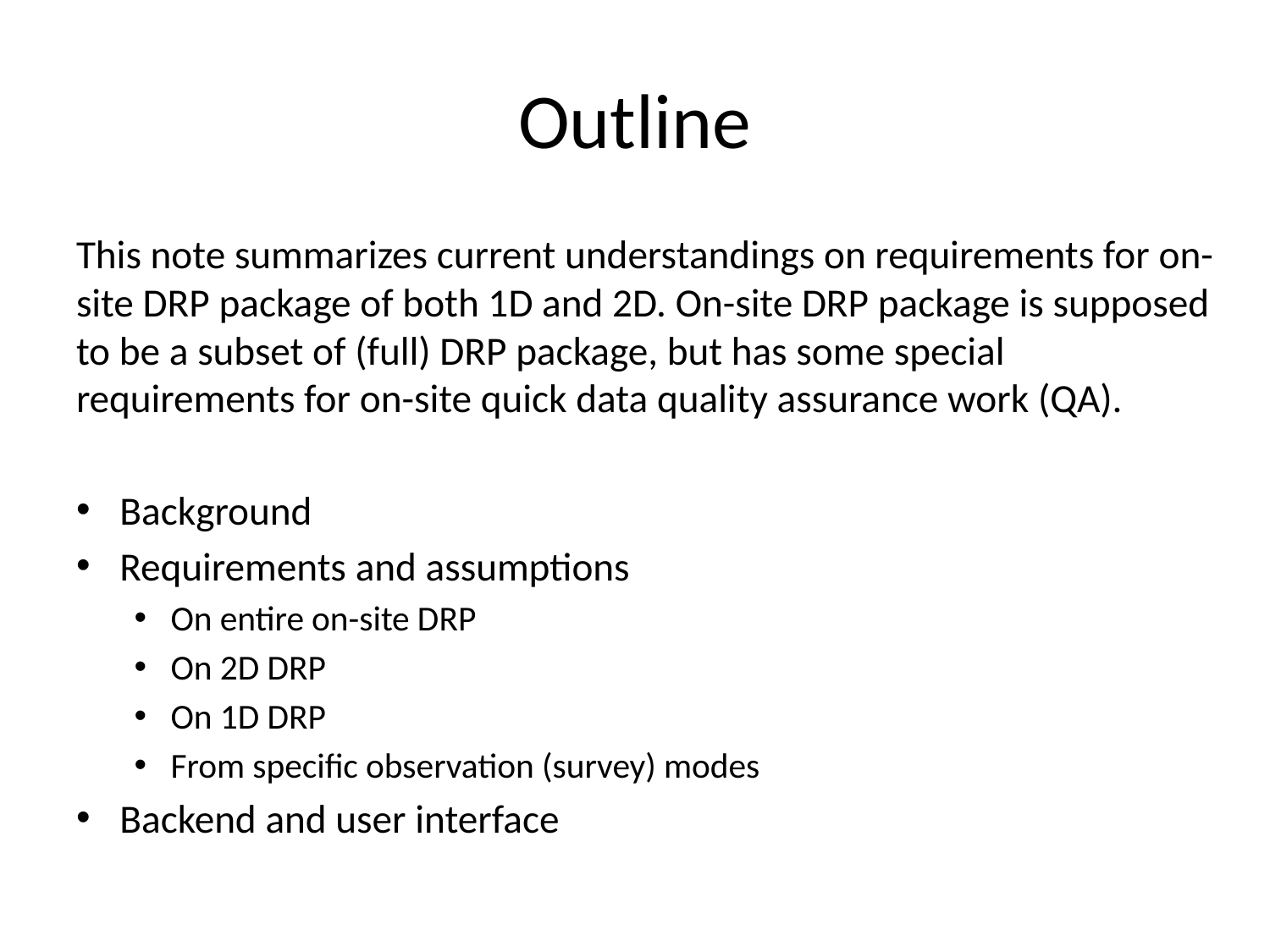

# Outline
This note summarizes current understandings on requirements for on-site DRP package of both 1D and 2D. On-site DRP package is supposed to be a subset of (full) DRP package, but has some special requirements for on-site quick data quality assurance work (QA).

Background
Requirements and assumptions
On entire on-site DRP
On 2D DRP
On 1D DRP
From specific observation (survey) modes
Backend and user interface